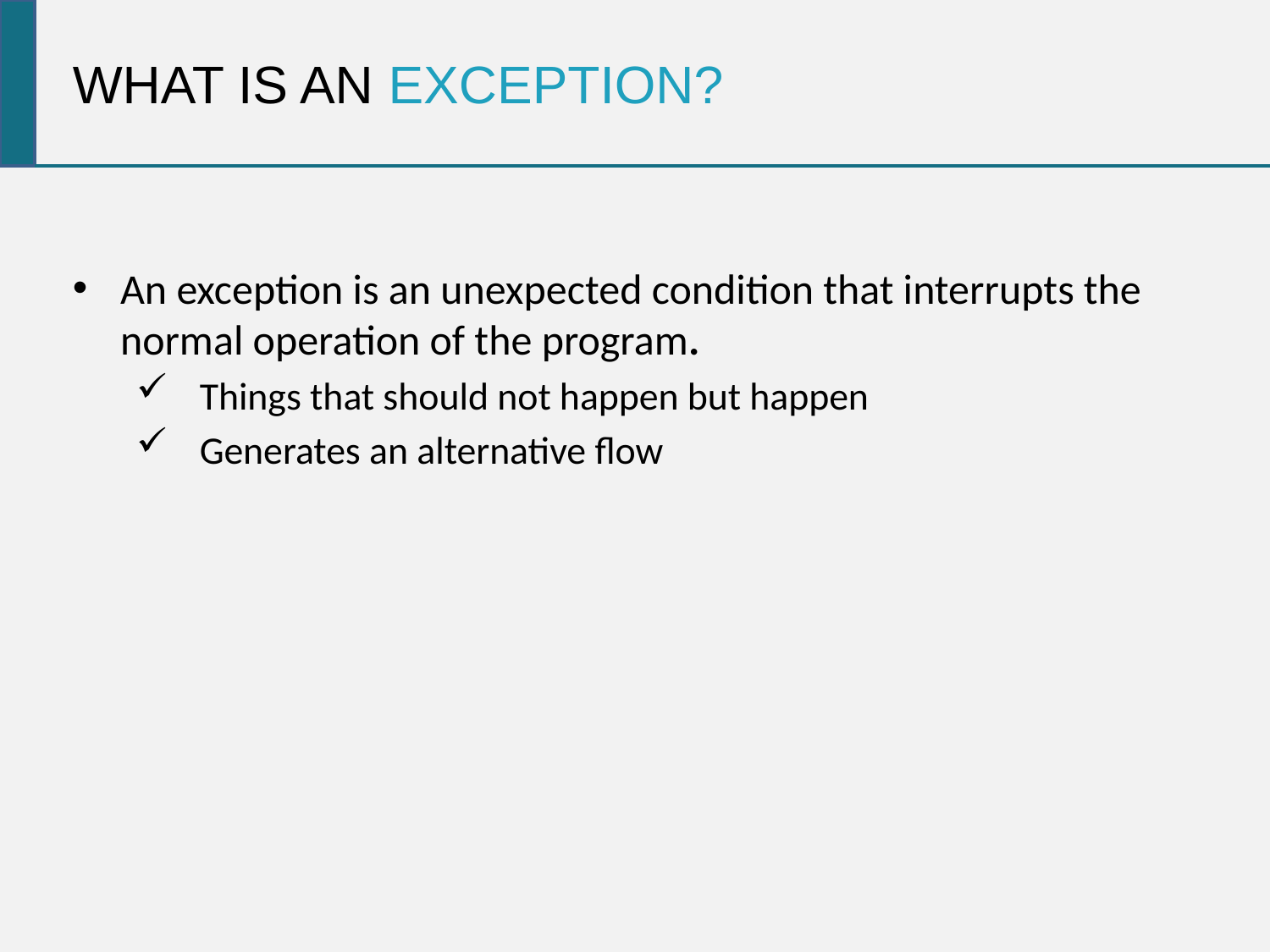

What is an Exception?

An exception is an unexpected condition that interrupts the normal operation of the program.
Things that should not happen but happen
Generates an alternative flow